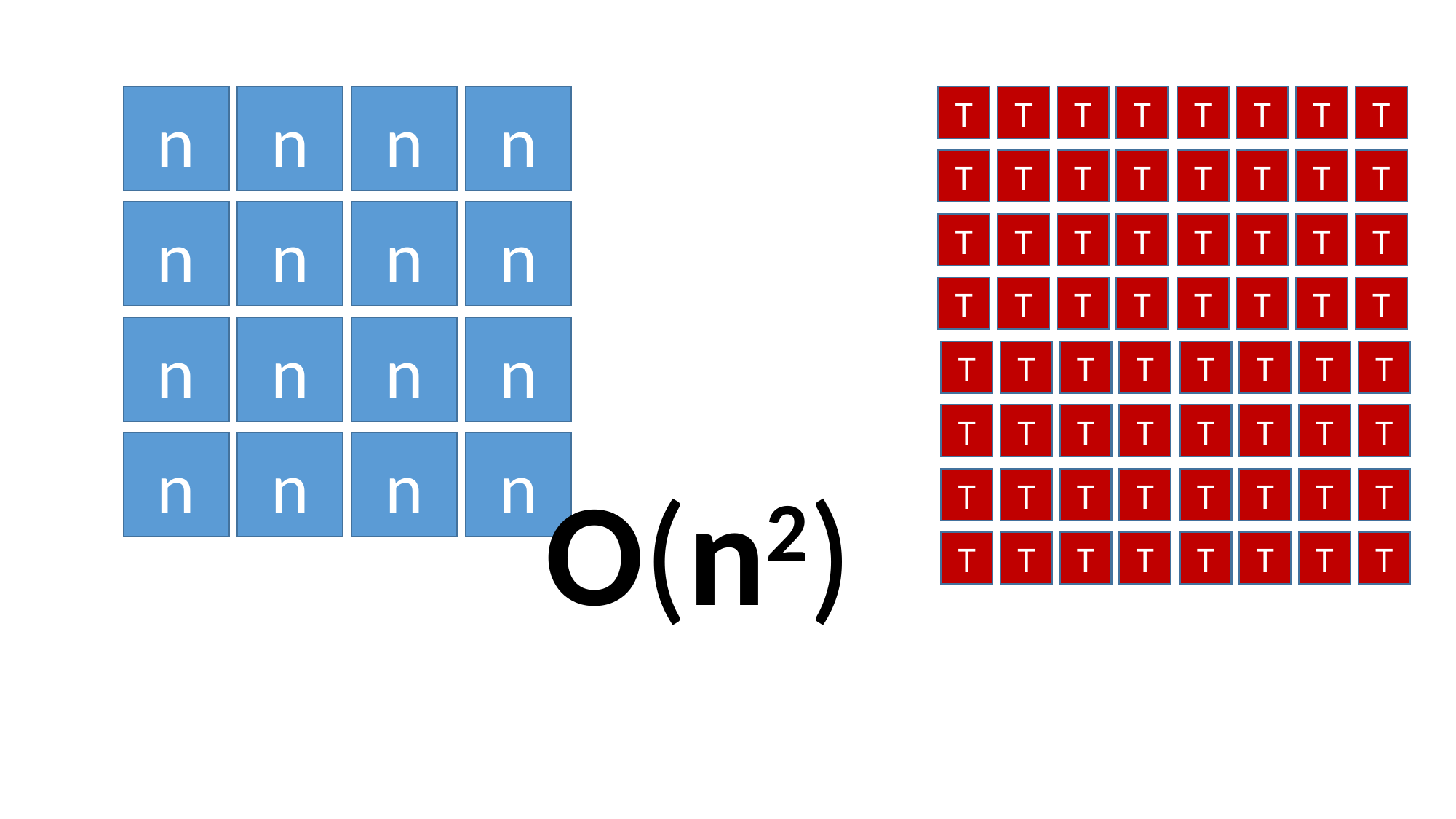

n
n
n
n
T
T
T
T
T
T
T
T
T
T
T
T
T
T
T
T
n
n
n
n
T
T
T
T
T
T
T
T
T
T
T
T
T
T
T
T
n
n
n
n
T
T
T
T
T
T
T
T
T
T
T
T
T
T
T
T
n
n
n
n
O(n2)
T
T
T
T
T
T
T
T
T
T
T
T
T
T
T
T